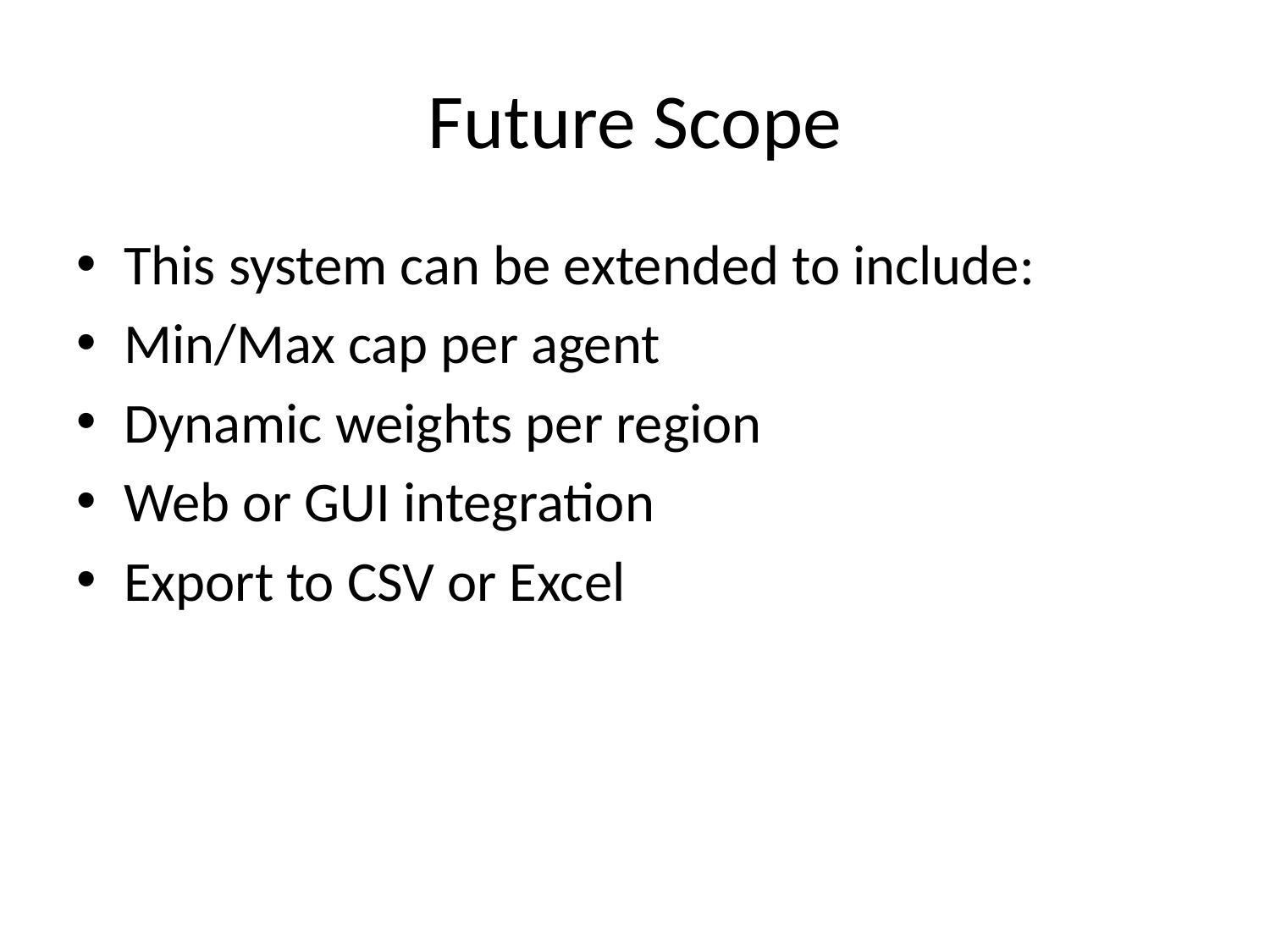

# Future Scope
This system can be extended to include:
Min/Max cap per agent
Dynamic weights per region
Web or GUI integration
Export to CSV or Excel